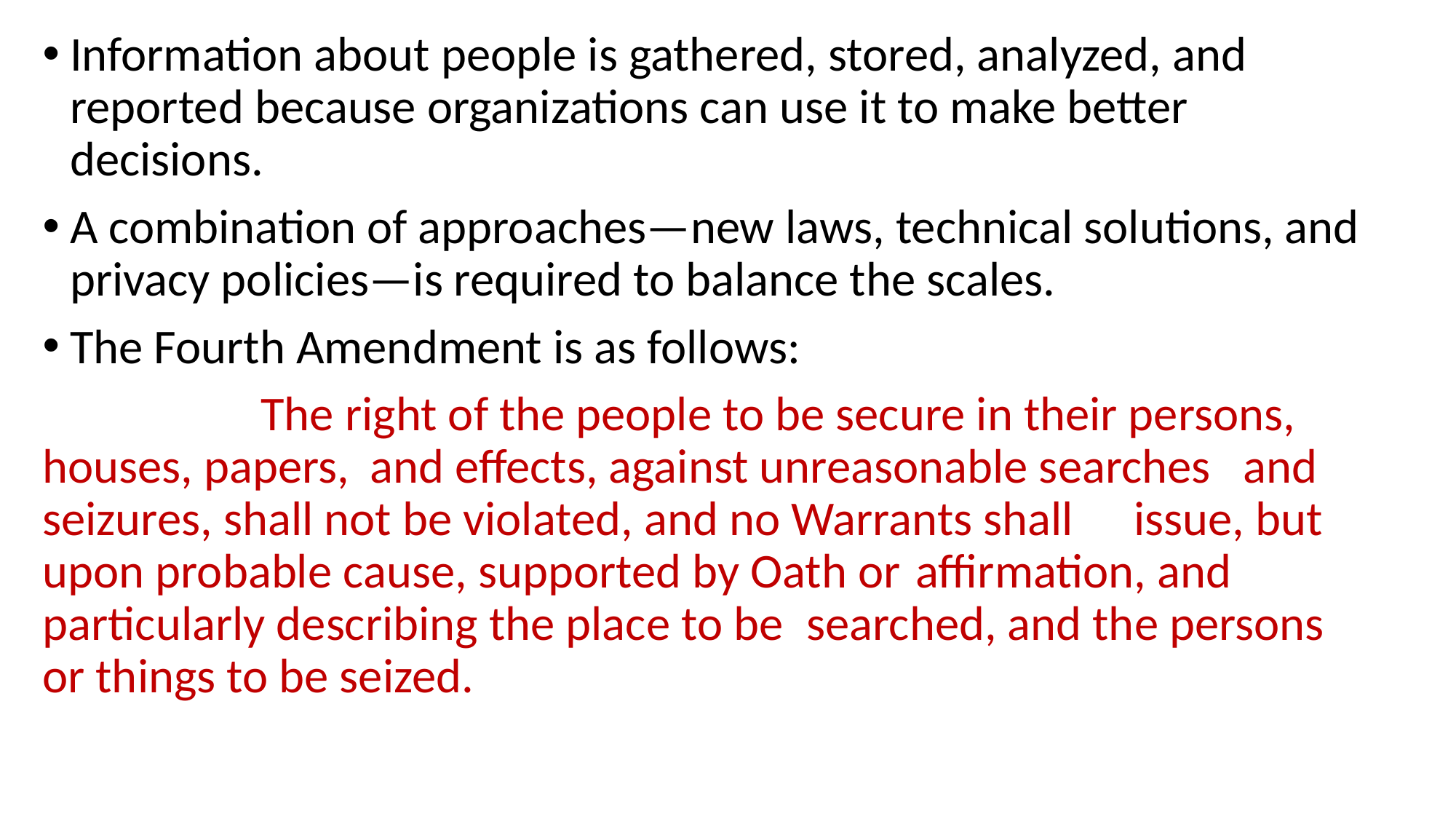

Information about people is gathered, stored, analyzed, and reported because organizations can use it to make better decisions.
A combination of approaches—new laws, technical solutions, and privacy policies—is required to balance the scales.
The Fourth Amendment is as follows:
		The right of the people to be secure in their persons, 	houses, papers, 	and effects, against unreasonable searches 	and seizures, shall not be violated, and no Warrants shall 	issue, but upon probable cause, supported by Oath or 	affirmation, and particularly describing the place to be 	searched, and the persons or things to be seized.